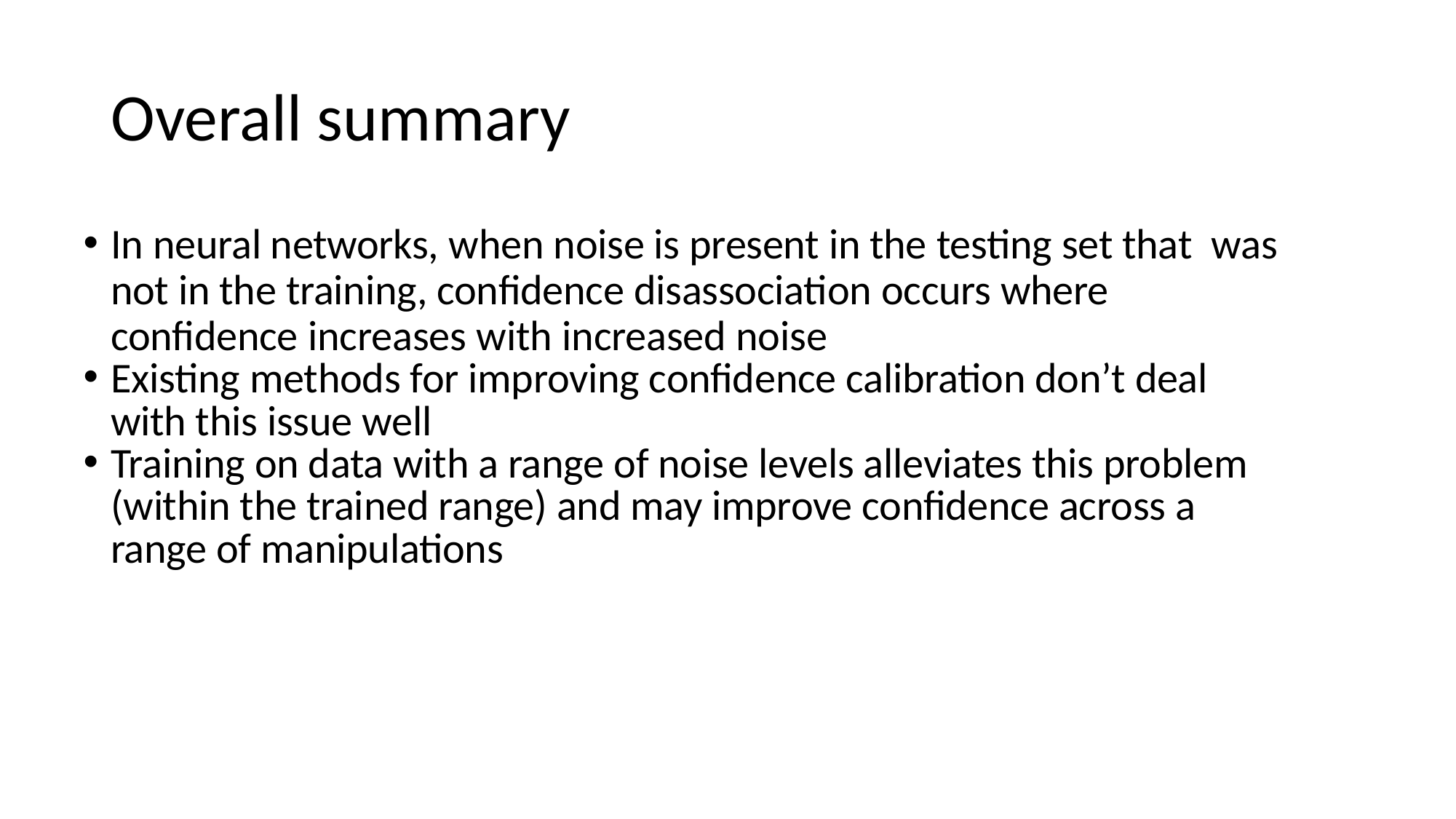

# Overall summary
In neural networks, when noise is present in the testing set that  was not in the training, confidence disassociation occurs where  confidence increases with increased noise
Existing methods for improving confidence calibration don’t deal with this issue well
Training on data with a range of noise levels alleviates this problem (within the trained range) and may improve confidence across a range of manipulations